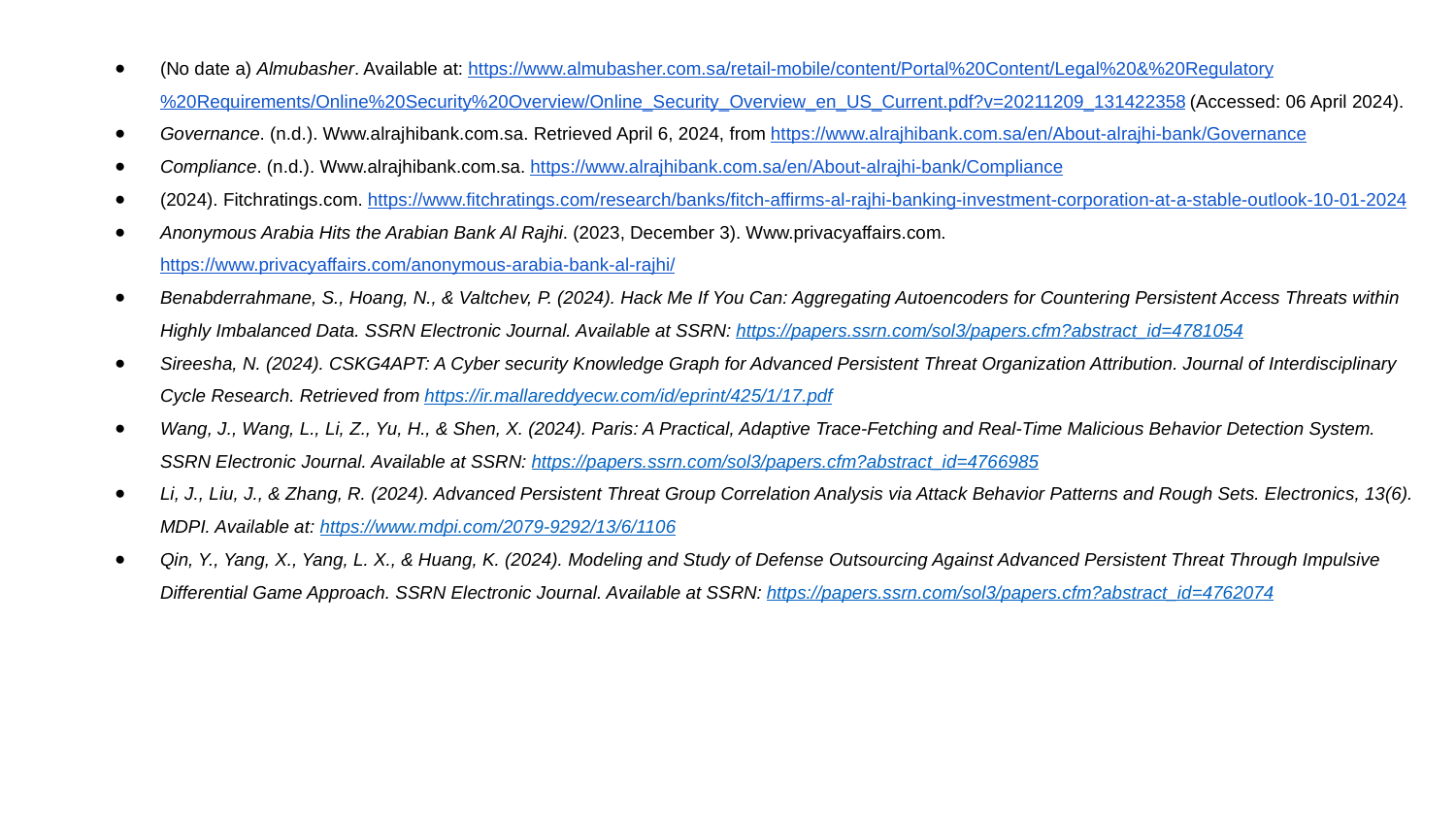

# (No date a) Almubasher. Available at: https://www.almubasher.com.sa/retail-mobile/content/Portal%20Content/Legal%20&%20Regulatory%20Requirements/Online%20Security%20Overview/Online_Security_Overview_en_US_Current.pdf?v=20211209_131422358 (Accessed: 06 April 2024).
Governance. (n.d.). Www.alrajhibank.com.sa. Retrieved April 6, 2024, from https://www.alrajhibank.com.sa/en/About-alrajhi-bank/Governance
Compliance. (n.d.). Www.alrajhibank.com.sa. https://www.alrajhibank.com.sa/en/About-alrajhi-bank/Compliance
(2024). Fitchratings.com. https://www.fitchratings.com/research/banks/fitch-affirms-al-rajhi-banking-investment-corporation-at-a-stable-outlook-10-01-2024
Anonymous Arabia Hits the Arabian Bank Al Rajhi. (2023, December 3). Www.privacyaffairs.com. https://www.privacyaffairs.com/anonymous-arabia-bank-al-rajhi/
Benabderrahmane, S., Hoang, N., & Valtchev, P. (2024). Hack Me If You Can: Aggregating Autoencoders for Countering Persistent Access Threats within Highly Imbalanced Data. SSRN Electronic Journal. Available at SSRN: https://papers.ssrn.com/sol3/papers.cfm?abstract_id=4781054
Sireesha, N. (2024). CSKG4APT: A Cyber security Knowledge Graph for Advanced Persistent Threat Organization Attribution. Journal of Interdisciplinary Cycle Research. Retrieved from https://ir.mallareddyecw.com/id/eprint/425/1/17.pdf
Wang, J., Wang, L., Li, Z., Yu, H., & Shen, X. (2024). Paris: A Practical, Adaptive Trace-Fetching and Real-Time Malicious Behavior Detection System. SSRN Electronic Journal. Available at SSRN: https://papers.ssrn.com/sol3/papers.cfm?abstract_id=4766985
Li, J., Liu, J., & Zhang, R. (2024). Advanced Persistent Threat Group Correlation Analysis via Attack Behavior Patterns and Rough Sets. Electronics, 13(6). MDPI. Available at: https://www.mdpi.com/2079-9292/13/6/1106
Qin, Y., Yang, X., Yang, L. X., & Huang, K. (2024). Modeling and Study of Defense Outsourcing Against Advanced Persistent Threat Through Impulsive Differential Game Approach. SSRN Electronic Journal. Available at SSRN: https://papers.ssrn.com/sol3/papers.cfm?abstract_id=4762074